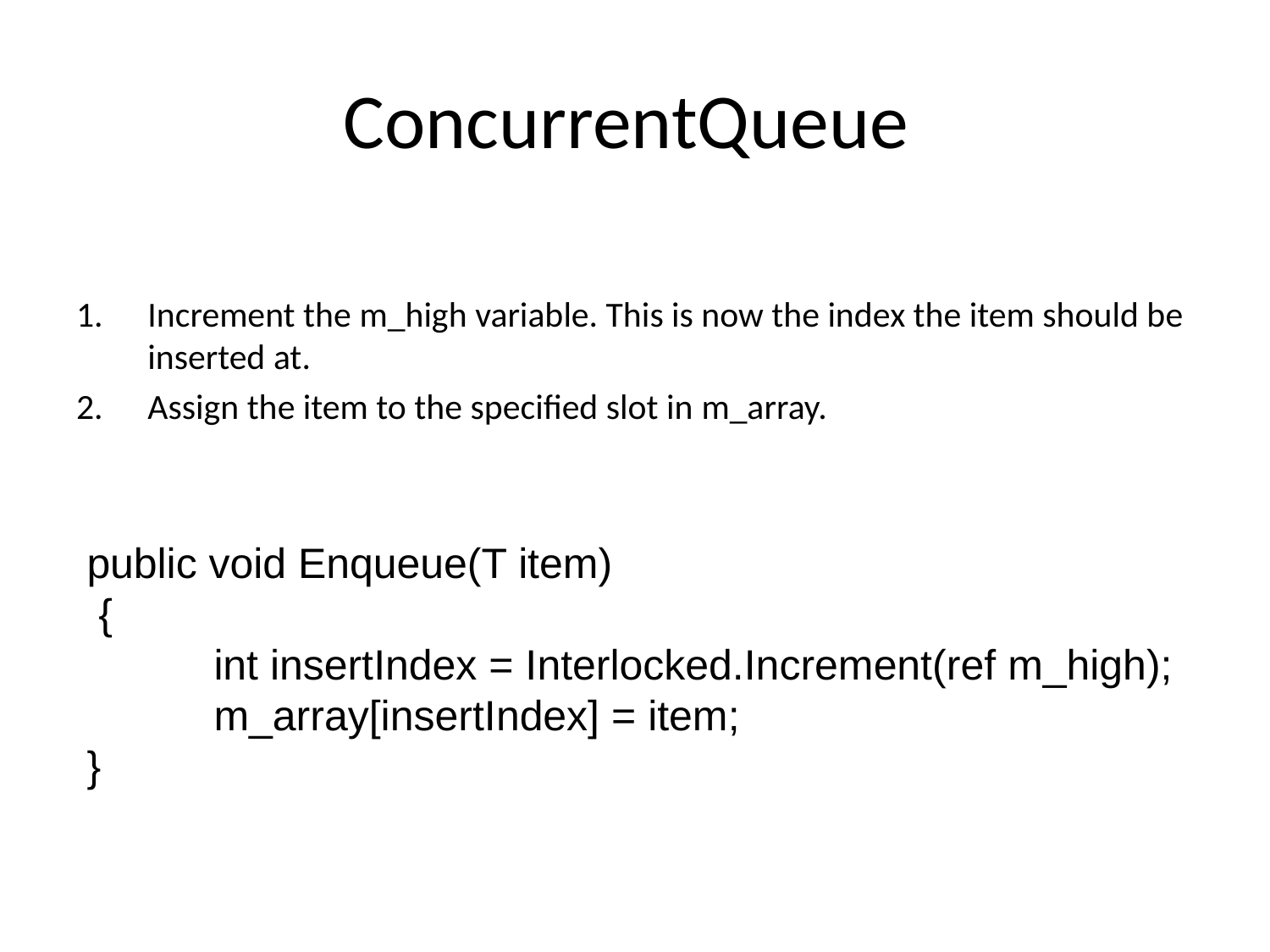

# ConcurrentQueue
Increment the m_high variable. This is now the index the item should be inserted at.
Assign the item to the specified slot in m_array.
public void Enqueue(T item)
 {
	int insertIndex = Interlocked.Increment(ref m_high);
	m_array[insertIndex] = item;
}